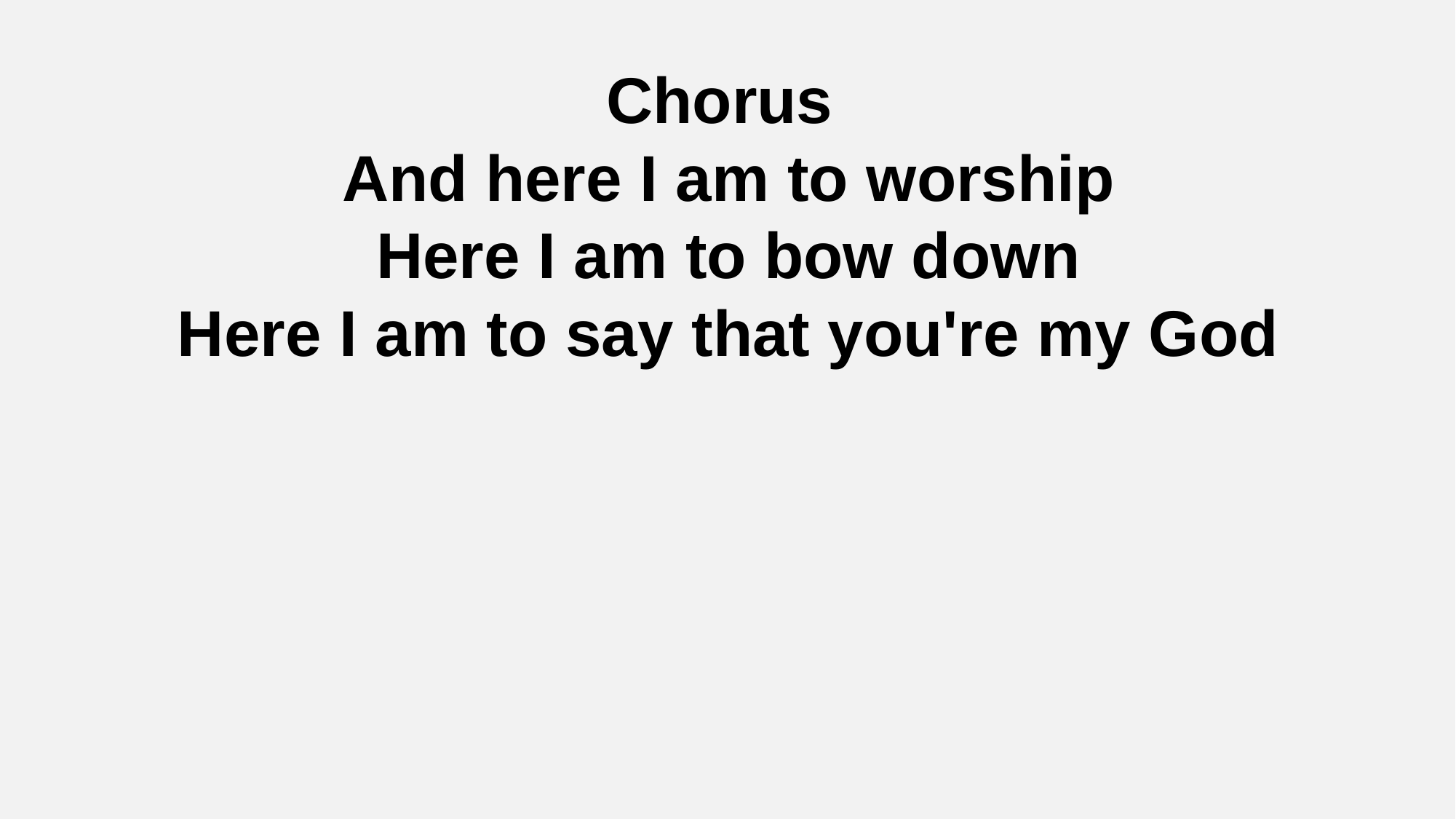

Chorus
And here I am to worship
Here I am to bow down
Here I am to say that you're my God